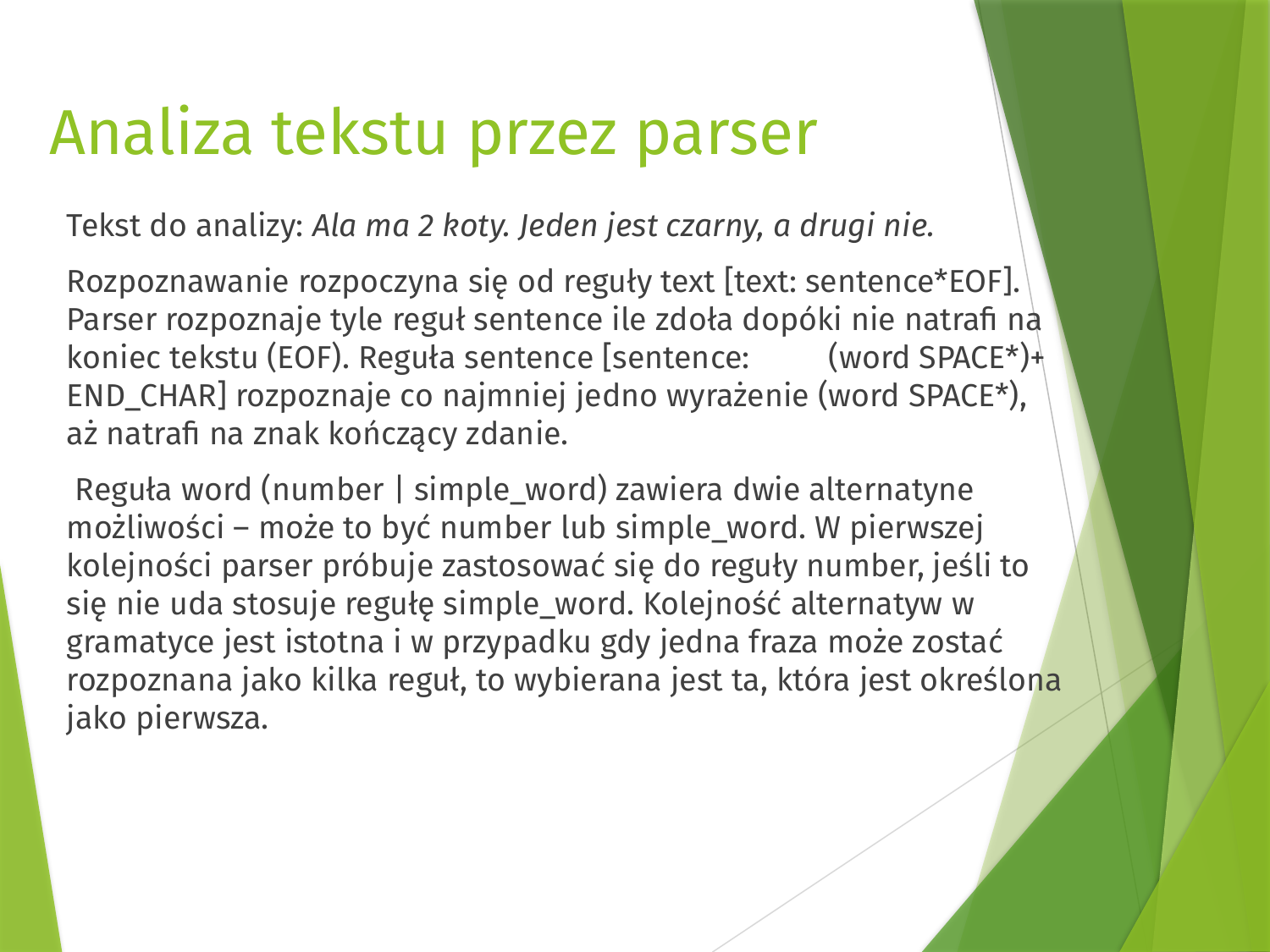

# Analiza tekstu przez parser
Tekst do analizy: Ala ma 2 koty. Jeden jest czarny, a drugi nie.
Rozpoznawanie rozpoczyna się od reguły text [text: sentence*EOF]. Parser rozpoznaje tyle reguł sentence ile zdoła dopóki nie natrafi na koniec tekstu (EOF). Reguła sentence [sentence: 	(word SPACE*)+ END_CHAR] rozpoznaje co najmniej jedno wyrażenie (word SPACE*), aż natrafi na znak kończący zdanie.
 Reguła word (number | simple_word) zawiera dwie alternatyne możliwości – może to być number lub simple_word. W pierwszej kolejności parser próbuje zastosować się do reguły number, jeśli to się nie uda stosuje regułę simple_word. Kolejność alternatyw w gramatyce jest istotna i w przypadku gdy jedna fraza może zostać rozpoznana jako kilka reguł, to wybierana jest ta, która jest określona jako pierwsza.